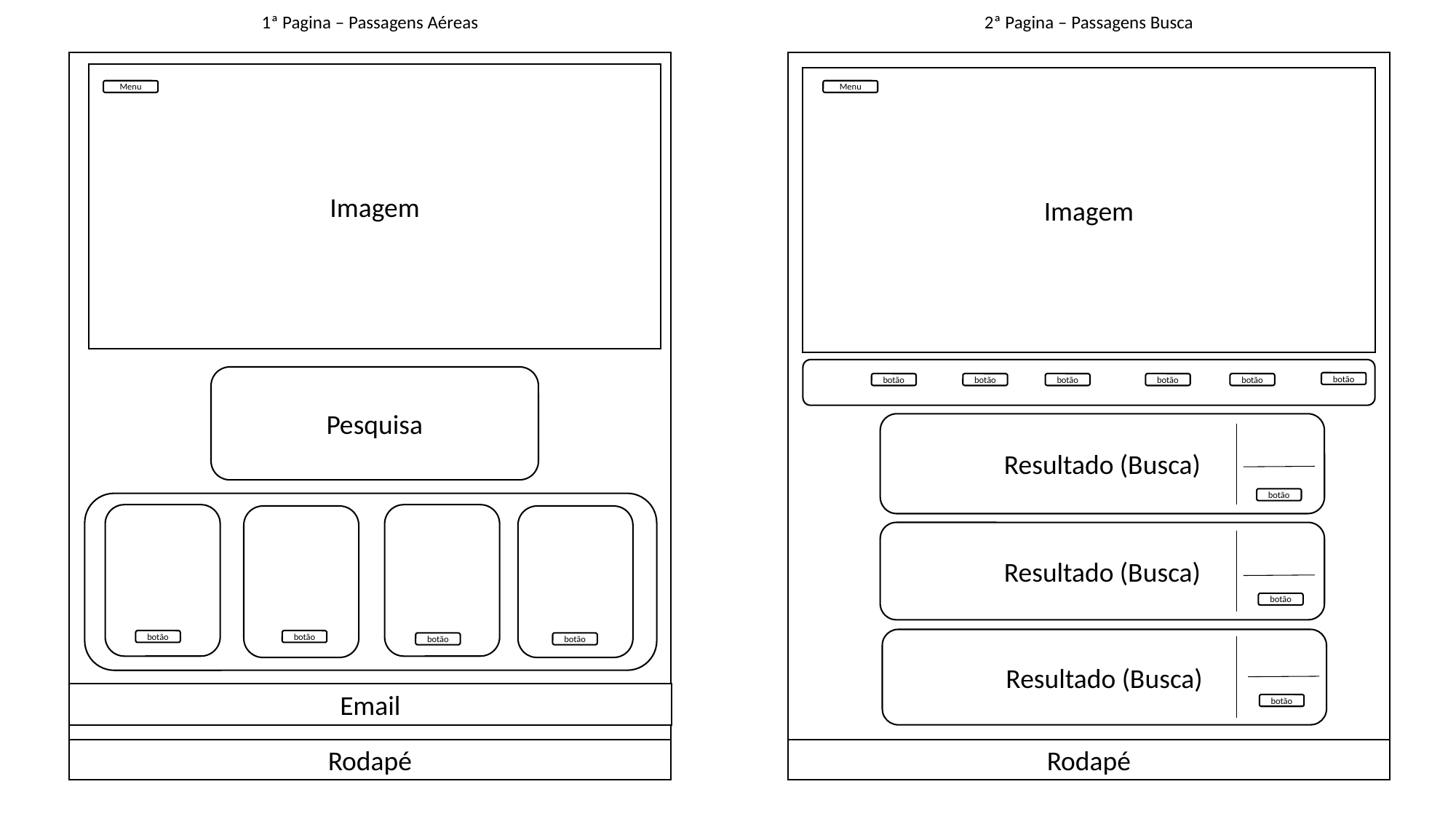

1ª Pagina – Passagens Aéreas
2ª Pagina – Passagens Busca

Imagem
Imagem
Menu
Menu

Pesquisa
botão
botão
botão
botão
botão
botão
Resultado (Busca)
botão

Resultado (Busca)
botão
Resultado (Busca)
botão
botão
botão
botão
Email
botão
Rodapé
Rodapé